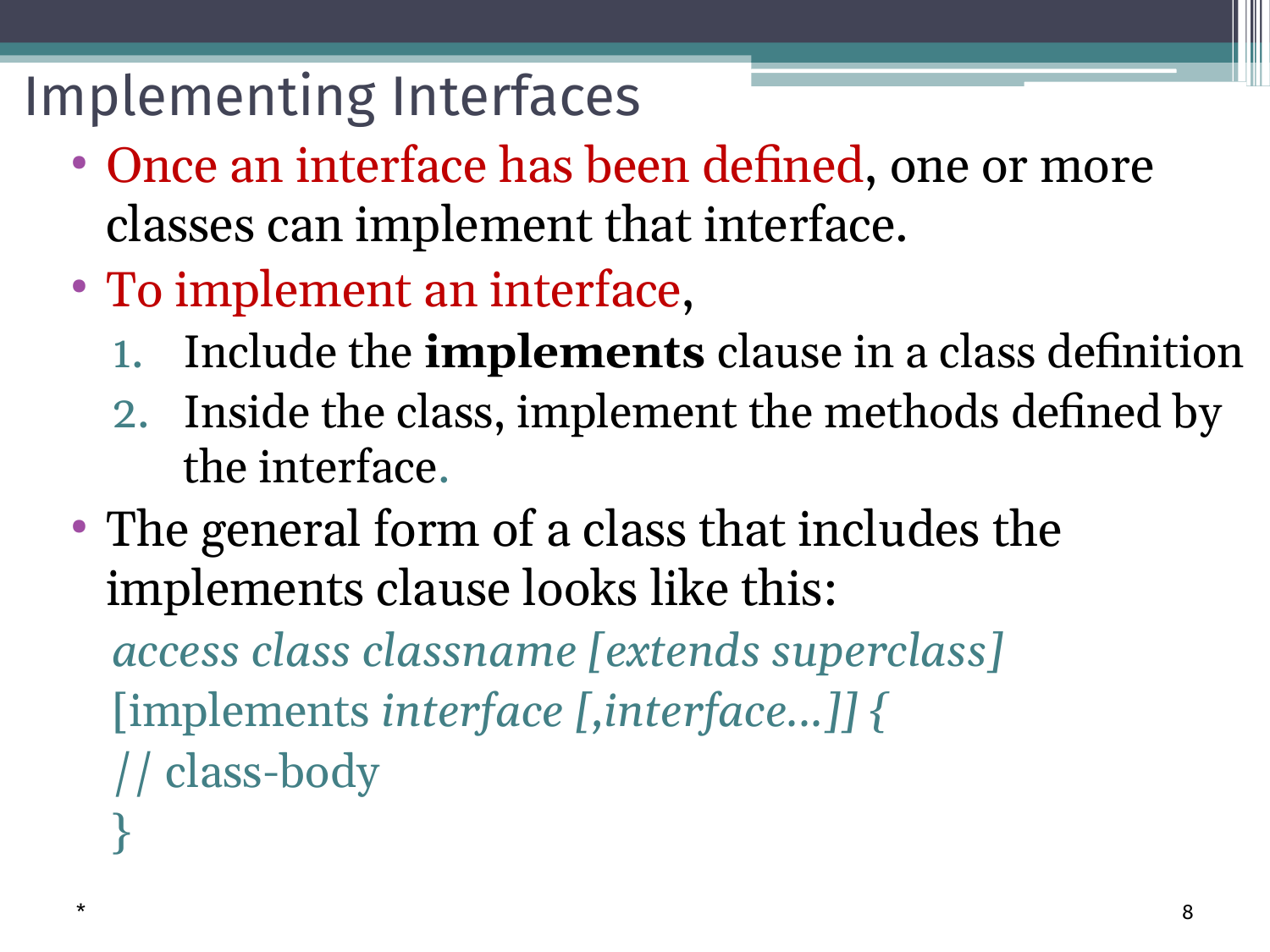

Implementing Interfaces
Once an interface has been defined, one or more classes can implement that interface.
To implement an interface,
Include the implements clause in a class definition
Inside the class, implement the methods defined by the interface.
The general form of a class that includes the implements clause looks like this:
access class classname [extends superclass]
[implements interface [,interface...]] {
// class-body
}

*
8